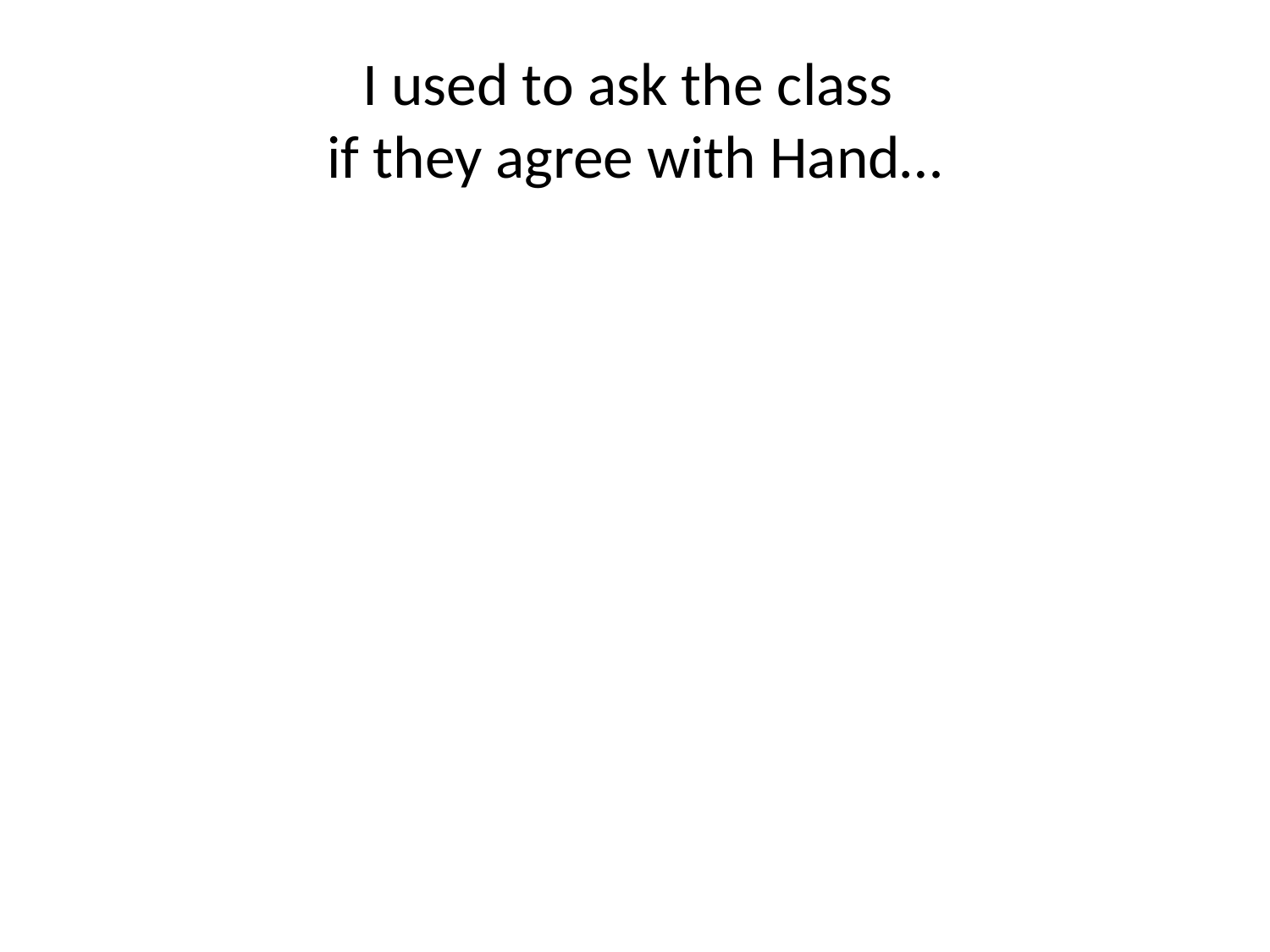

# I used to ask the class if they agree with Hand…